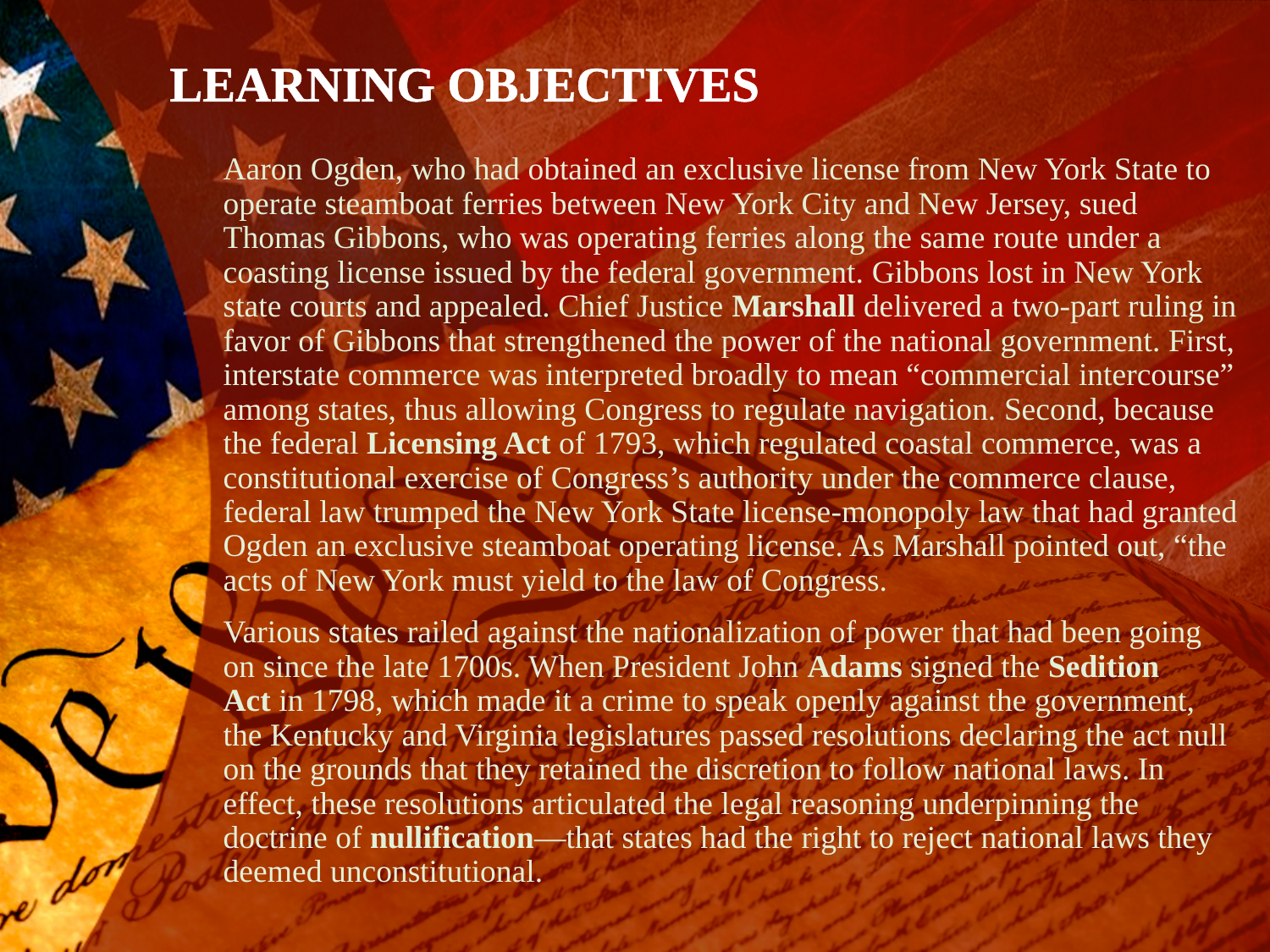

# LEARNING OBJECTIVES
Aaron Ogden, who had obtained an exclusive license from New York State to operate steamboat ferries between New York City and New Jersey, sued Thomas Gibbons, who was operating ferries along the same route under a coasting license issued by the federal government. Gibbons lost in New York state courts and appealed. Chief Justice Marshall delivered a two-part ruling in favor of Gibbons that strengthened the power of the national government. First, interstate commerce was interpreted broadly to mean “commercial intercourse” among states, thus allowing Congress to regulate navigation. Second, because the federal Licensing Act of 1793, which regulated coastal commerce, was a constitutional exercise of Congress’s authority under the commerce clause, federal law trumped the New York State license-monopoly law that had granted Ogden an exclusive steamboat operating license. As Marshall pointed out, “the acts of New York must yield to the law of Congress.
Various states railed against the nationalization of power that had been going on since the late 1700s. When President John Adams signed the Sedition Act in 1798, which made it a crime to speak openly against the government, the Kentucky and Virginia legislatures passed resolutions declaring the act null on the grounds that they retained the discretion to follow national laws. In effect, these resolutions articulated the legal reasoning underpinning the doctrine of nullification—that states had the right to reject national laws they deemed unconstitutional.